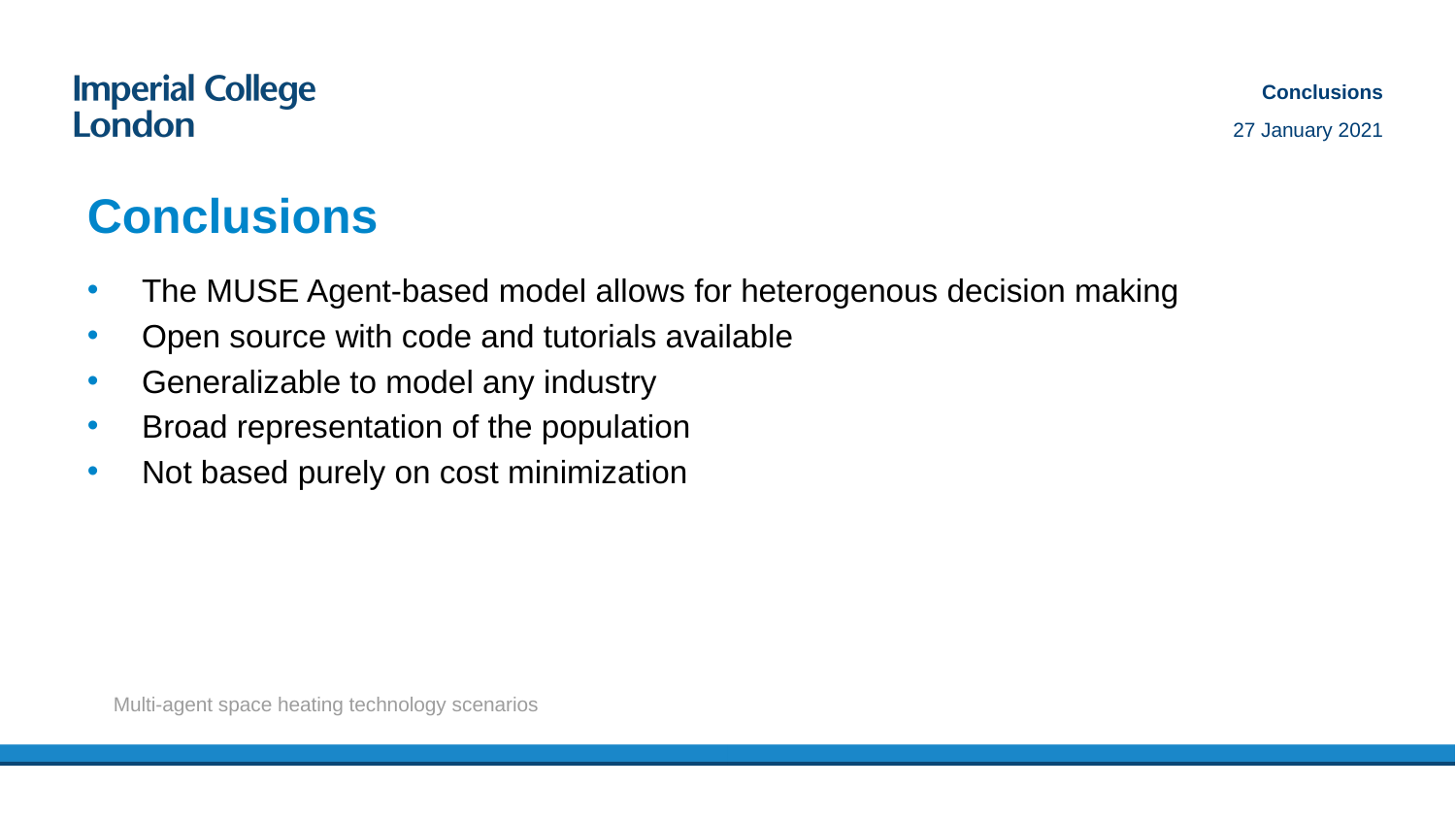

Conclusions
27 January 2021

Conclusions

The MUSE Agent-based model allows for heterogenous decision making
Open source with code and tutorials available
Generalizable to model any industry
Broad representation of the population
Not based purely on cost minimization
Multi-agent space heating technology scenarios